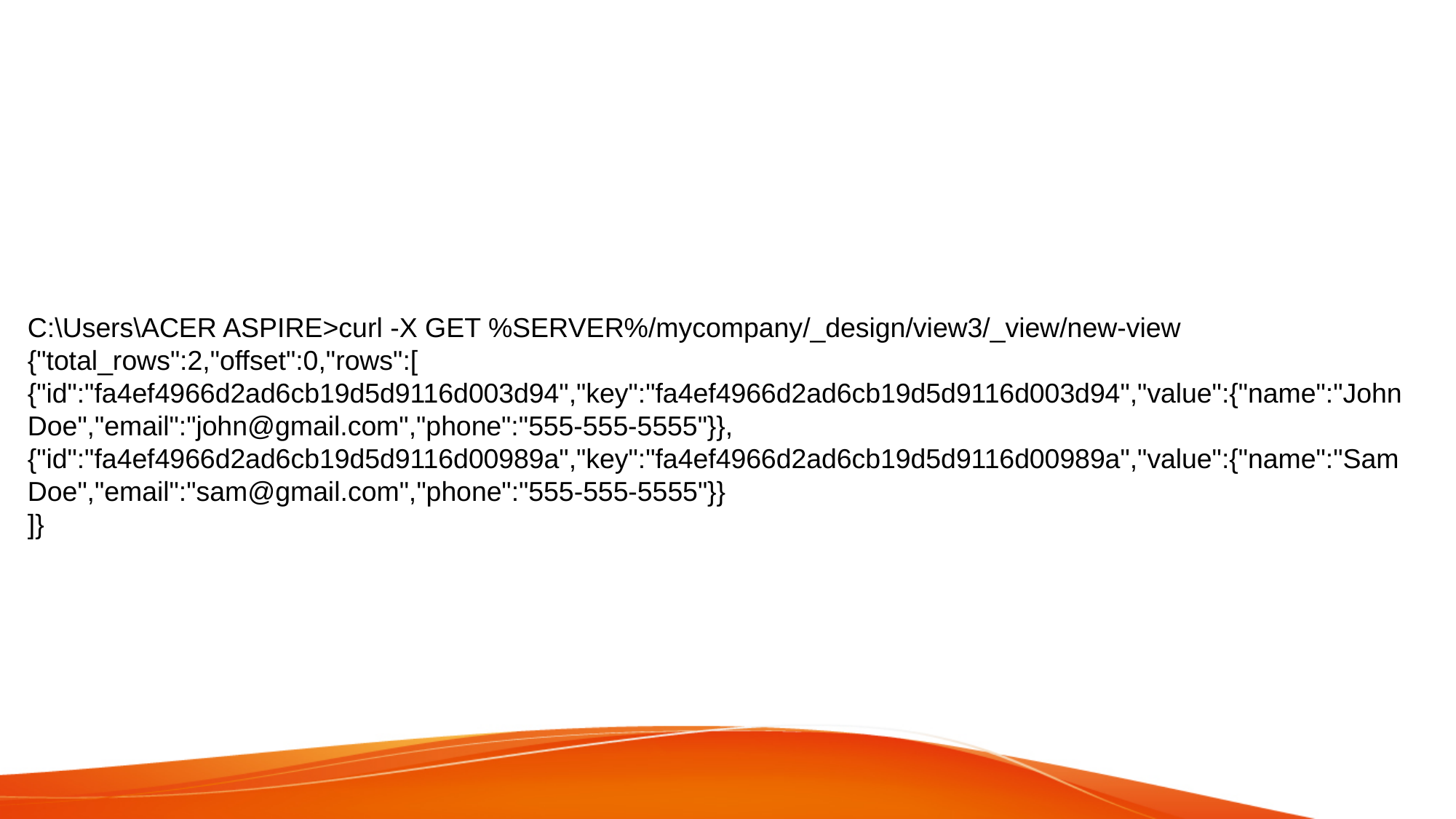

#

C:\Users\ACER ASPIRE>curl -X GET %SERVER%/mycompany/_design/view3/_view/new-view
{"total_rows":2,"offset":0,"rows":[
{"id":"fa4ef4966d2ad6cb19d5d9116d003d94","key":"fa4ef4966d2ad6cb19d5d9116d003d94","value":{"name":"John Doe","email":"john@gmail.com","phone":"555-555-5555"}},
{"id":"fa4ef4966d2ad6cb19d5d9116d00989a","key":"fa4ef4966d2ad6cb19d5d9116d00989a","value":{"name":"Sam Doe","email":"sam@gmail.com","phone":"555-555-5555"}}
]}